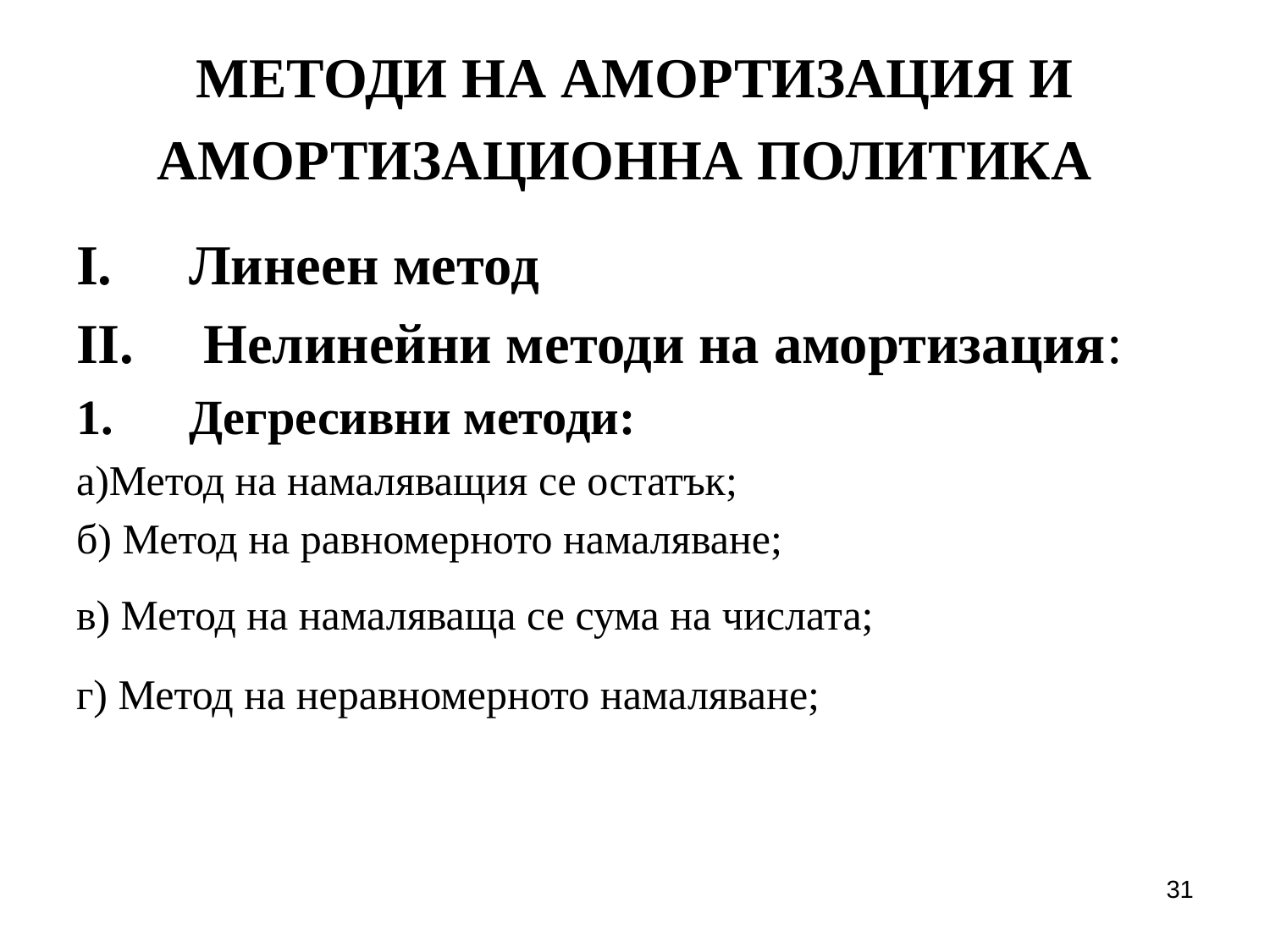

# МЕТОДИ НА АМОРТИЗАЦИЯ И АМОРТИЗАЦИОННА ПОЛИТИКА
Линеен метод
 Нелинейни методи на амортизация:
Дегресивни методи:
а)Метод на намаляващия се остатък;
б) Метод на равномерното намаляване;
в) Метод на намаляваща се сума на числата;
г) Метод на неравномерното намаляване;
31